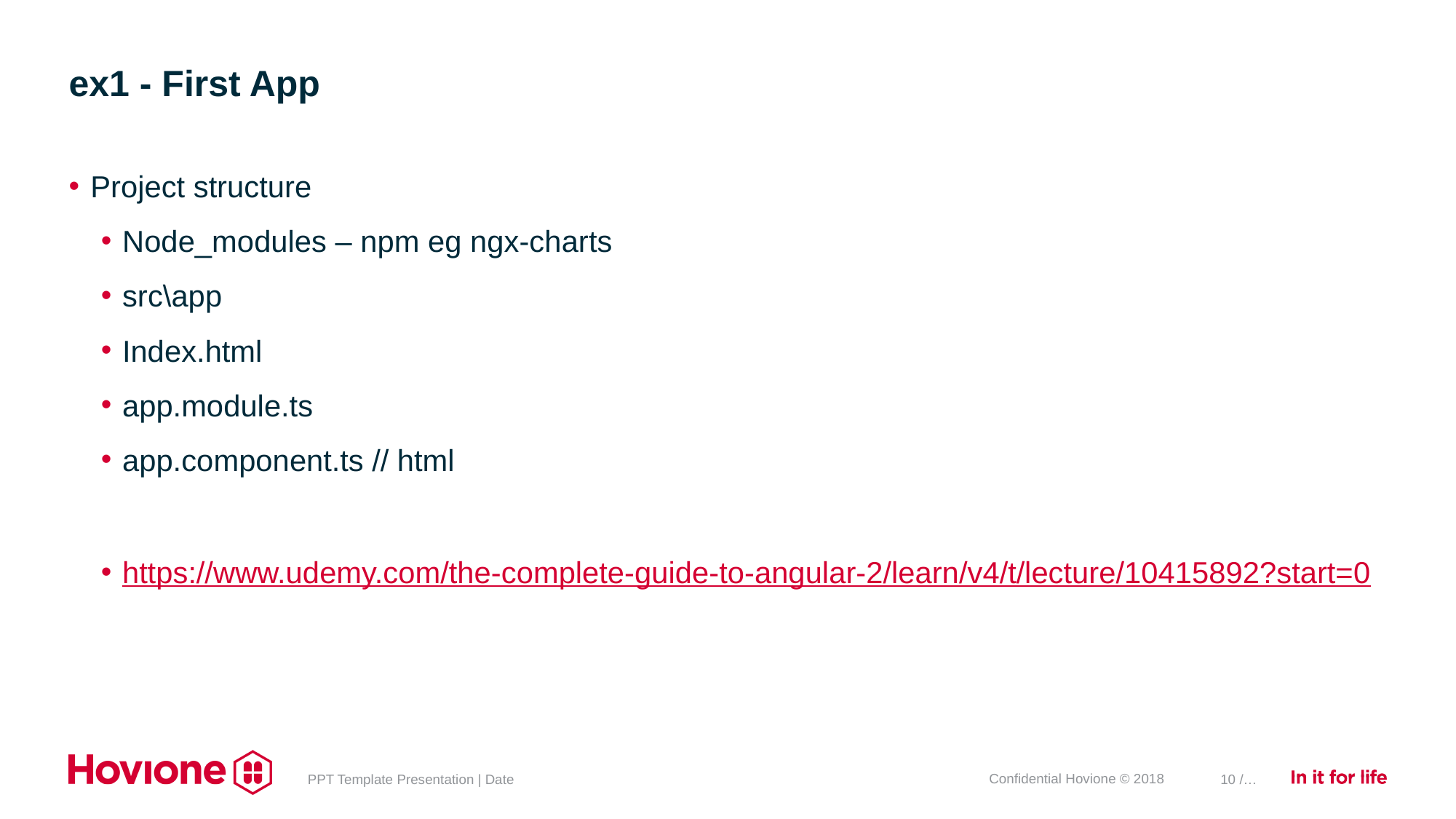

# ex1 - First App
Project structure
Node_modules – npm eg ngx-charts
src\app
Index.html
app.module.ts
app.component.ts // html

https://www.udemy.com/the-complete-guide-to-angular-2/learn/v4/t/lecture/10415892?start=0